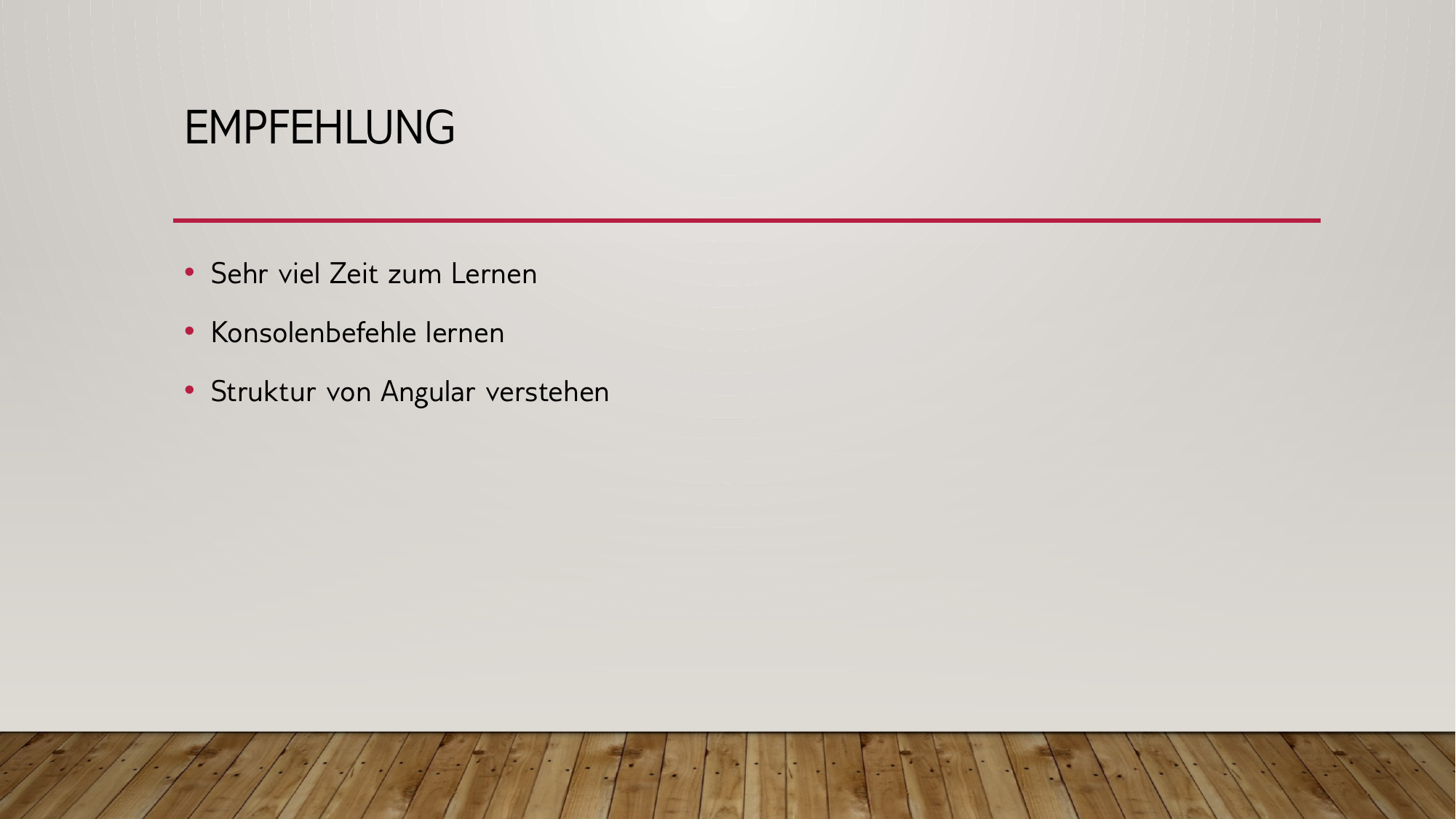

# Empfehlung
Sehr viel Zeit zum Lernen
Konsolenbefehle lernen
Struktur von Angular verstehen